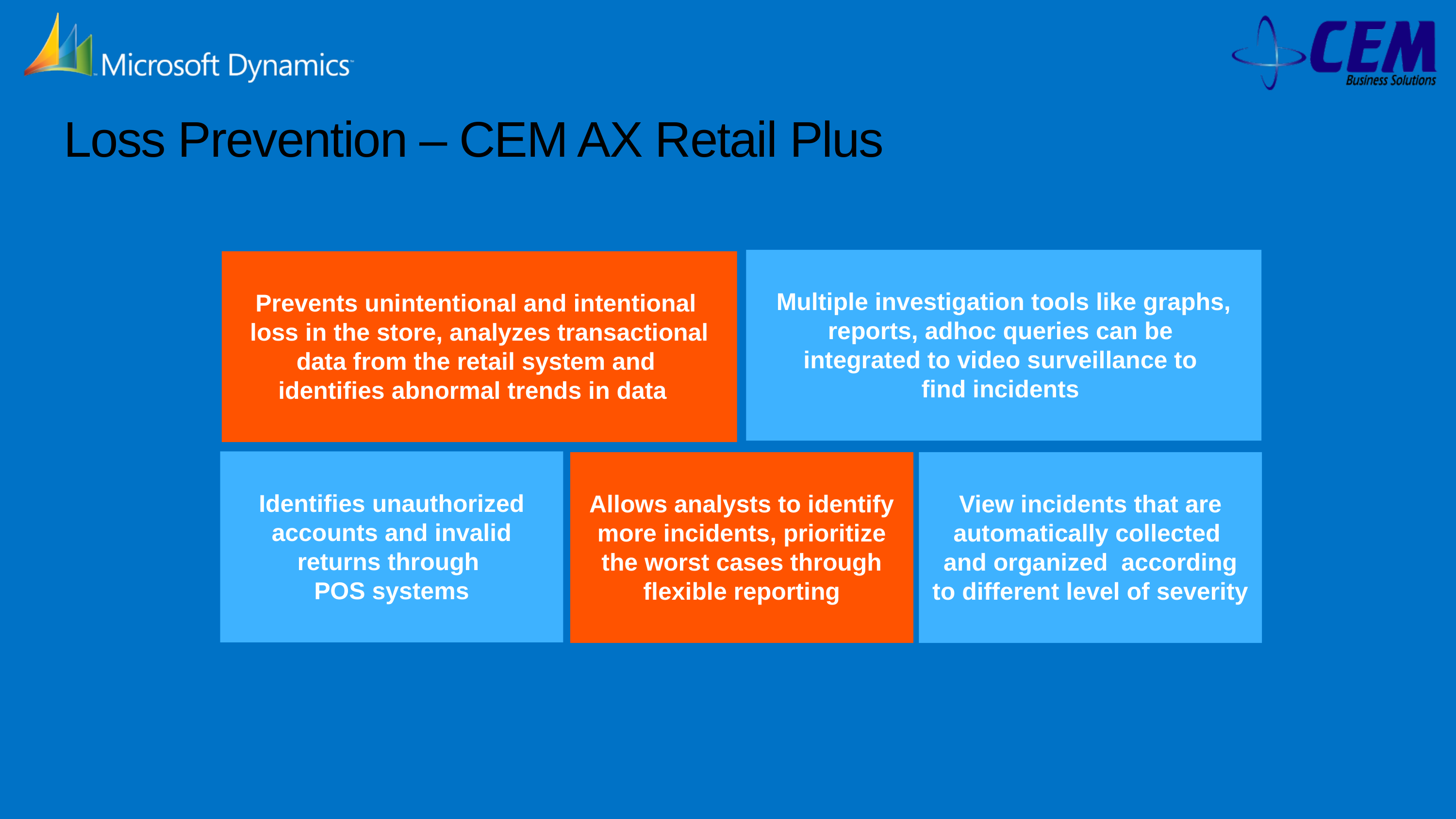

# Loss Prevention – CEM AX Retail Plus

Multiple investigation tools like graphs, reports, adhoc queries can be
integrated to video surveillance to
find incidents

Prevents unintentional and intentional
loss in the store, analyzes transactional data from the retail system and
identifies abnormal trends in data

Identifies unauthorized accounts and invalid returns through
POS systems

Allows analysts to identify more incidents, prioritize the worst cases through flexible reporting

View incidents that are automatically collected
and organized  according to different level of severity